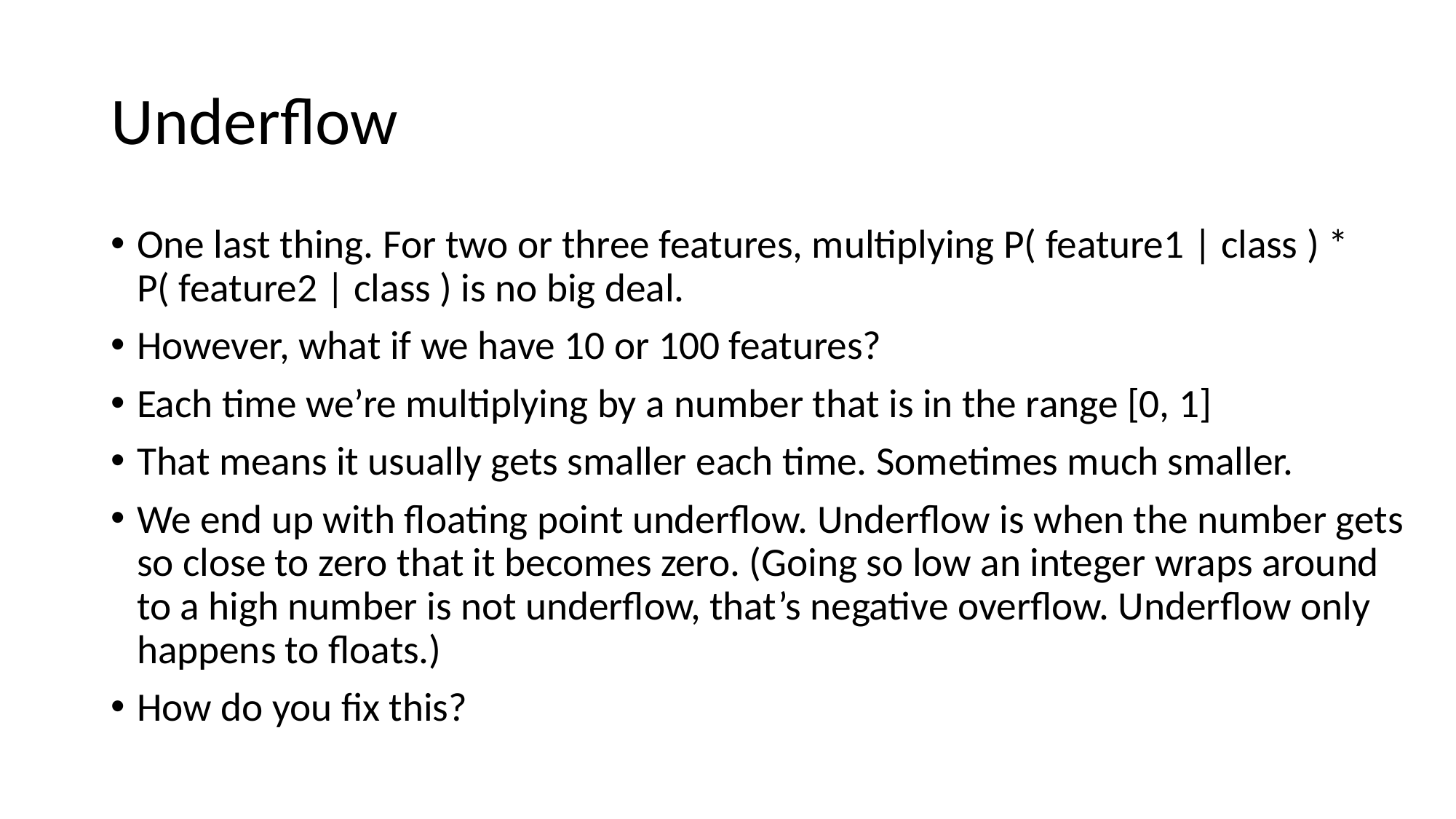

# Underflow
One last thing. For two or three features, multiplying P( feature1 | class ) * P( feature2 | class ) is no big deal.
However, what if we have 10 or 100 features?
Each time we’re multiplying by a number that is in the range [0, 1]
That means it usually gets smaller each time. Sometimes much smaller.
We end up with floating point underflow. Underflow is when the number gets so close to zero that it becomes zero. (Going so low an integer wraps around to a high number is not underflow, that’s negative overflow. Underflow only happens to floats.)
How do you fix this?